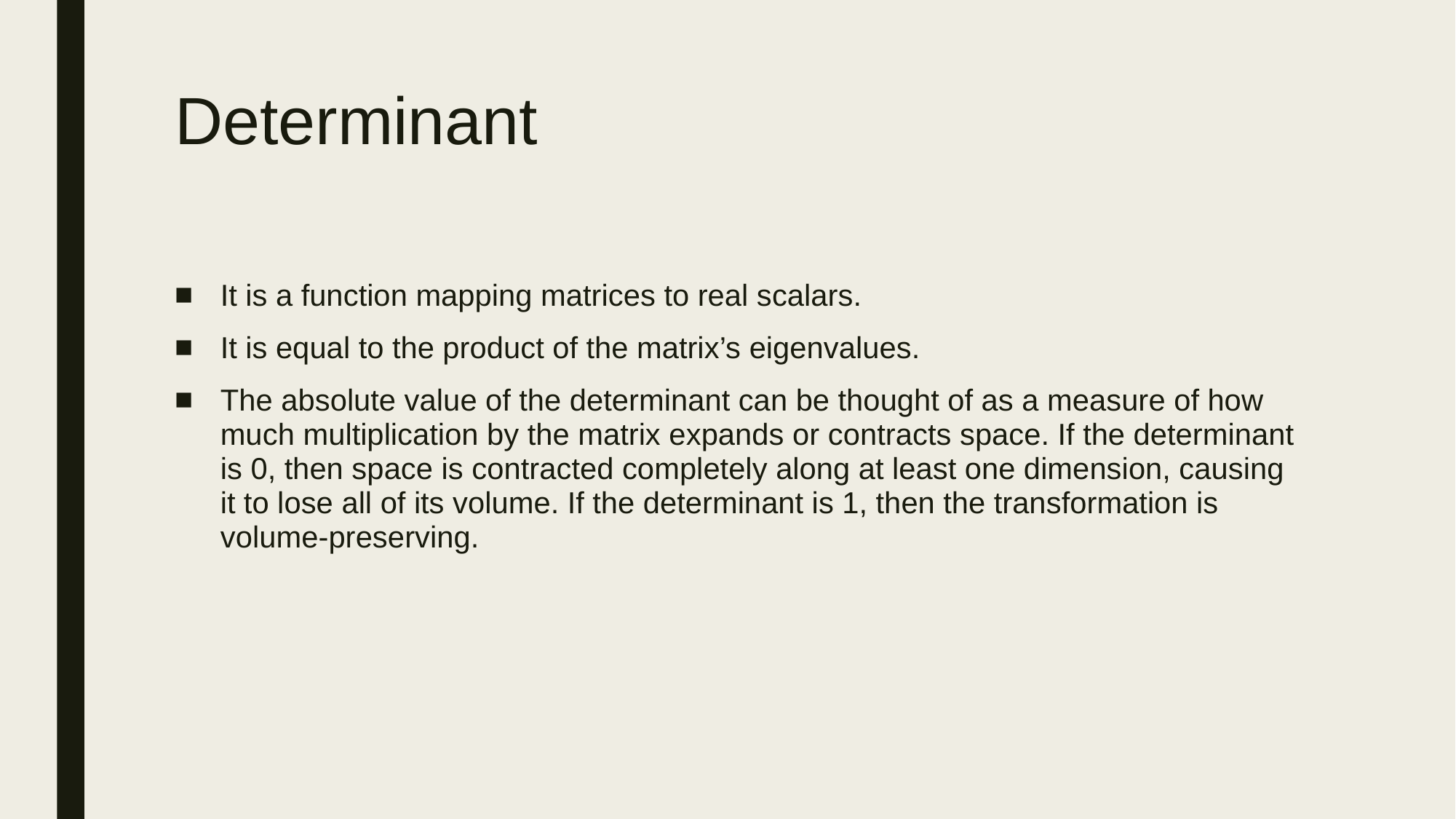

# Determinant
It is a function mapping matrices to real scalars.
It is equal to the product of the matrix’s eigenvalues.
The absolute value of the determinant can be thought of as a measure of how much multiplication by the matrix expands or contracts space. If the determinant is 0, then space is contracted completely along at least one dimension, causing it to lose all of its volume. If the determinant is 1, then the transformation is volume-preserving.